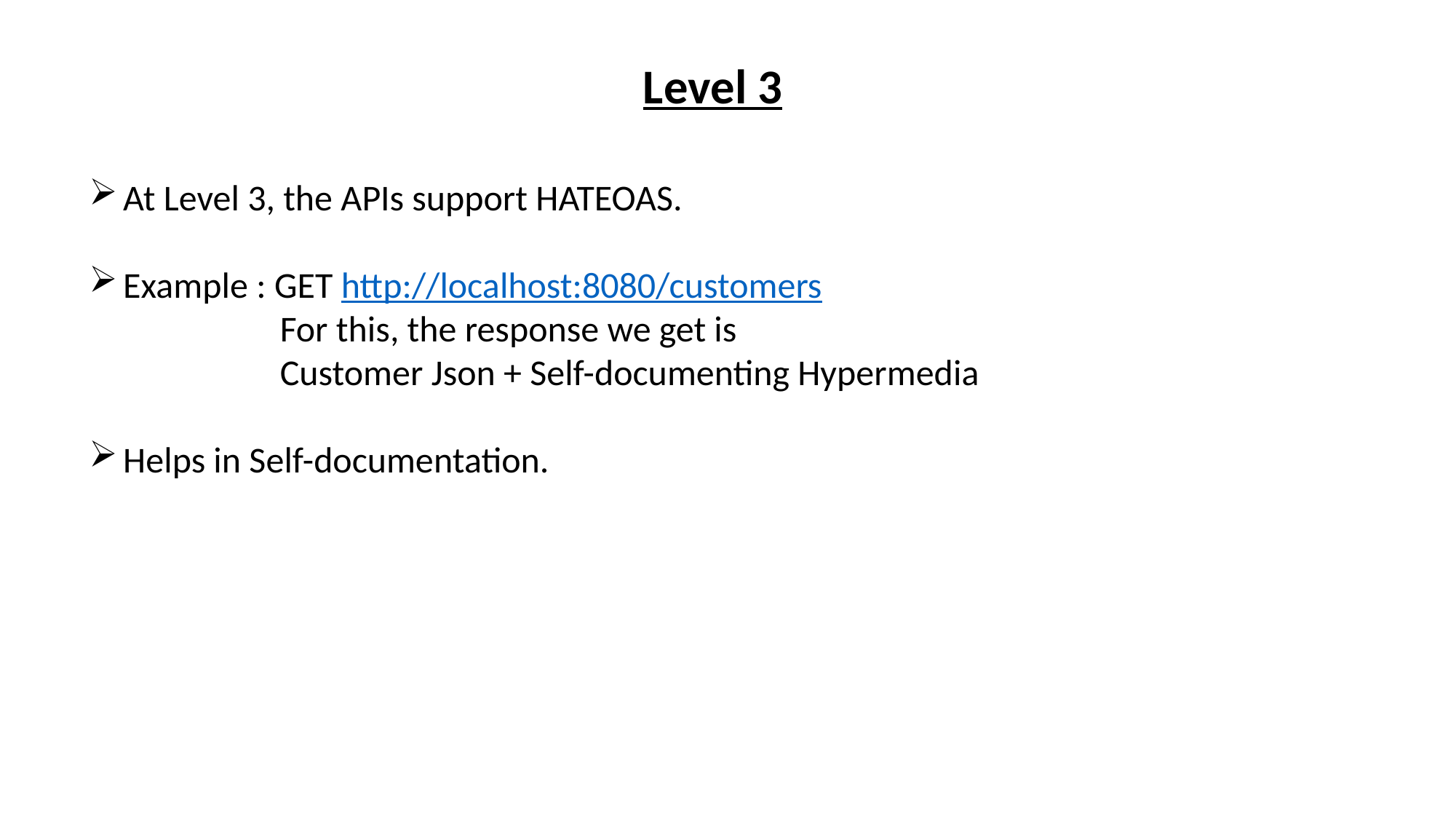

Level 3

At Level 3, the APIs support HATEOAS.

Example : GET http://localhost:8080/customers
          For this, the response we get is
          Customer Json + Self-documenting Hypermedia

Helps in Self-documentation.